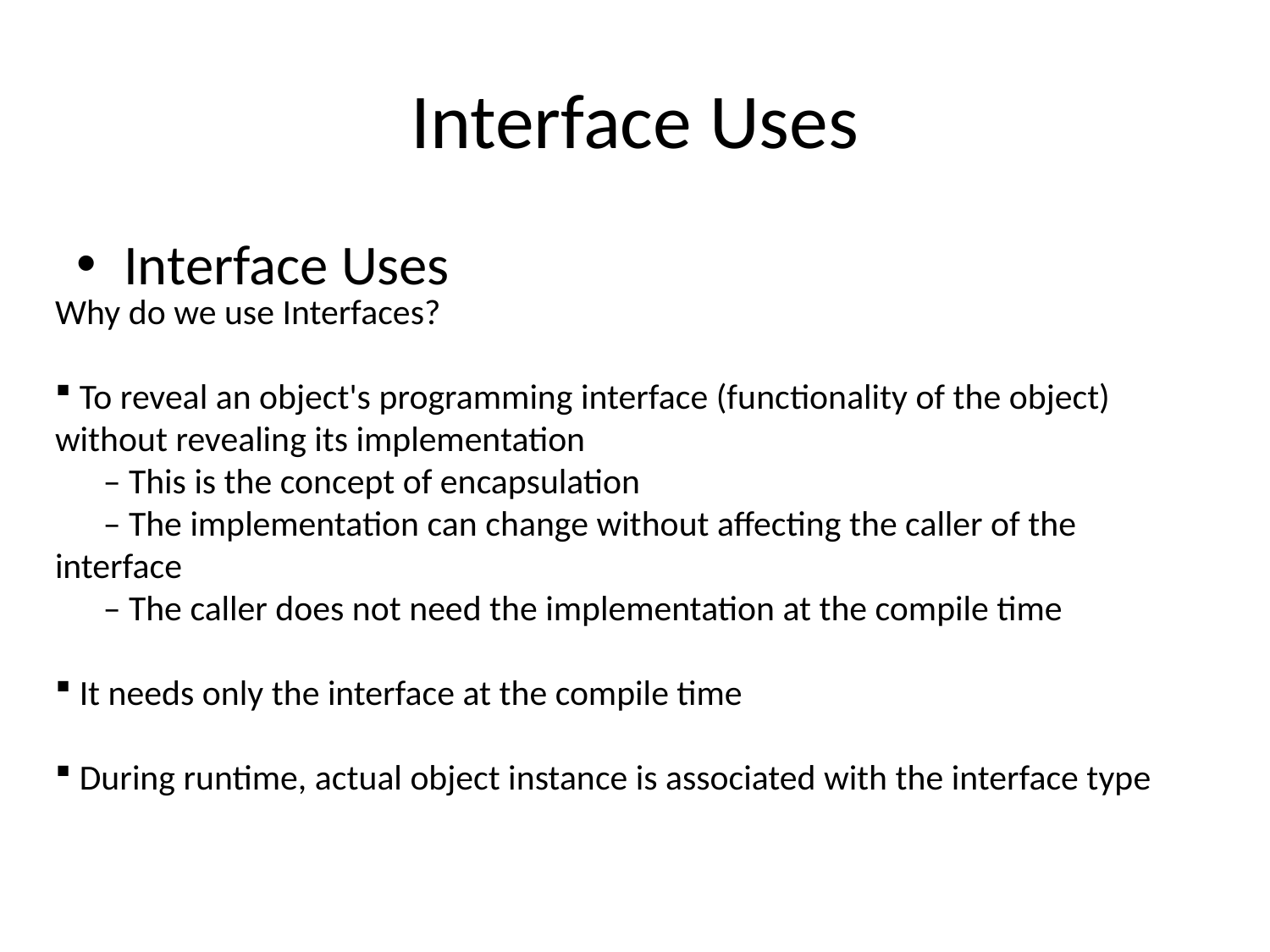

# Interface Uses
Interface Uses

Why do we use Interfaces?

 To reveal an object's programming interface (functionality of the object) without revealing its implementation
      – This is the concept of encapsulation
      – The implementation can change without affecting the caller of the interface
      – The caller does not need the implementation at the compile time

 It needs only the interface at the compile time

 During runtime, actual object instance is associated with the interface type